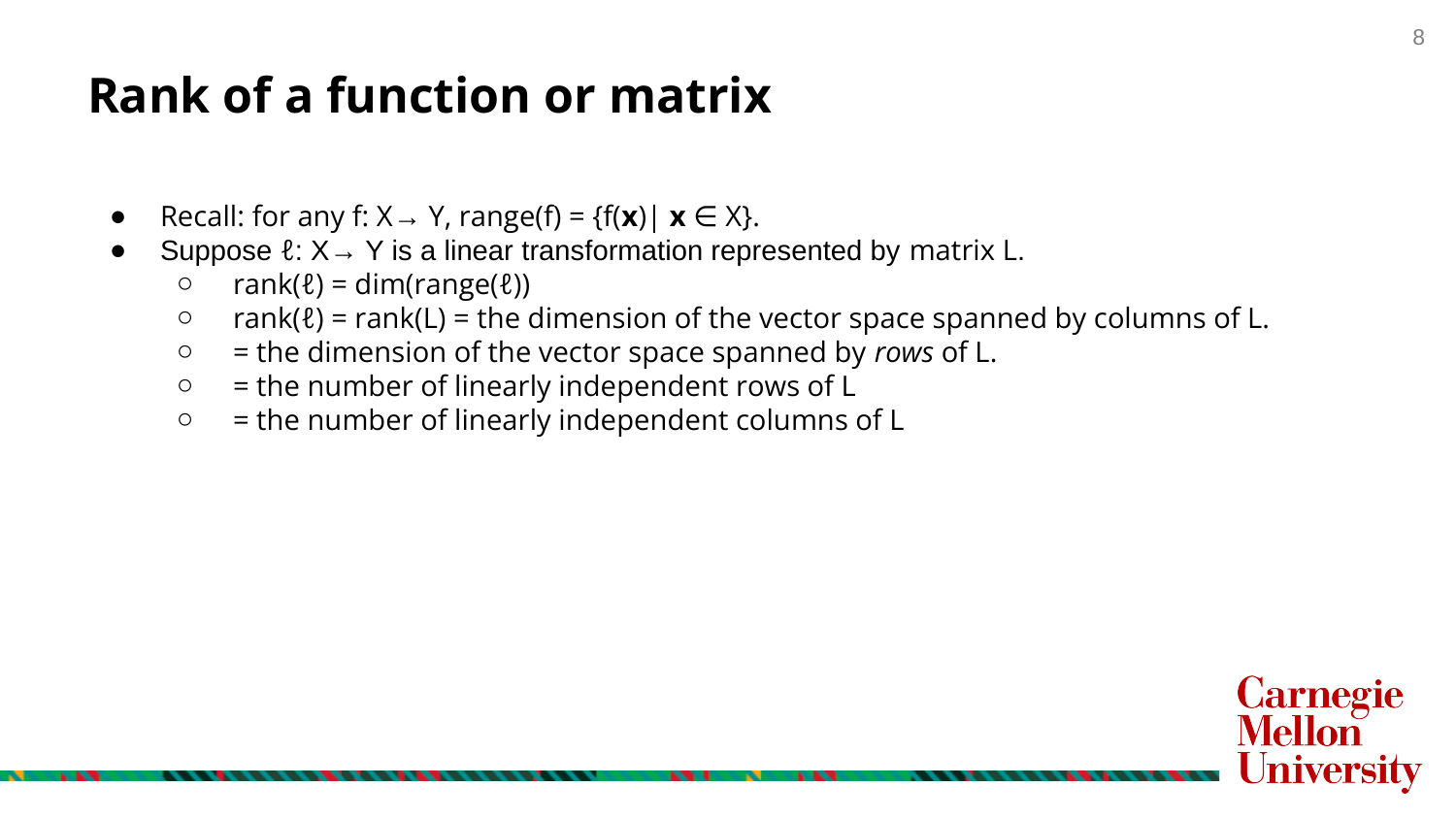

# Rank of a function or matrix
Recall: for any f: X→ Y, range(f) = {f(x)| x ∈ X}.
Suppose ℓ: X→ Y is a linear transformation represented by matrix L.
rank(ℓ) = dim(range(ℓ))
rank(ℓ) = rank(L) = the dimension of the vector space spanned by columns of L.
= the dimension of the vector space spanned by rows of L.
= the number of linearly independent rows of L
= the number of linearly independent columns of L